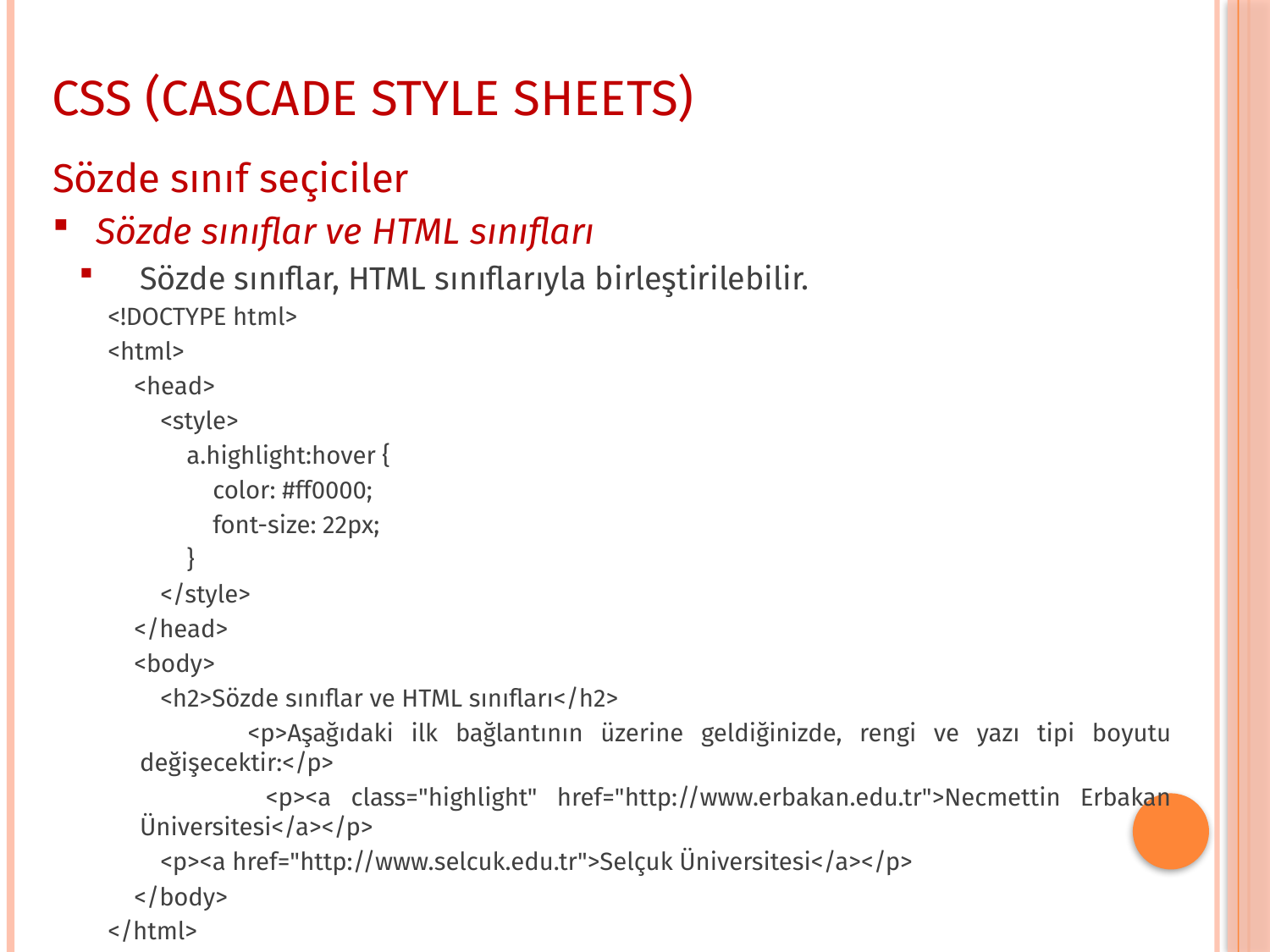

CSS (CASCADE STYLE SHEETS)
Sözde sınıf seçiciler
Sözde sınıflar ve HTML sınıfları
Sözde sınıflar, HTML sınıflarıyla birleştirilebilir.
<!DOCTYPE html>
<html>
    <head>
        <style>
            a.highlight:hover {
                color: #ff0000;
                font-size: 22px;
            }
        </style>
    </head>
    <body>
        <h2>Sözde sınıflar ve HTML sınıfları</h2>
        <p>Aşağıdaki ilk bağlantının üzerine geldiğinizde, rengi ve yazı tipi boyutu değişecektir:</p>
        <p><a class="highlight" href="http://www.erbakan.edu.tr">Necmettin Erbakan Üniversitesi</a></p>
        <p><a href="http://www.selcuk.edu.tr">Selçuk Üniversitesi</a></p>
    </body>
</html>